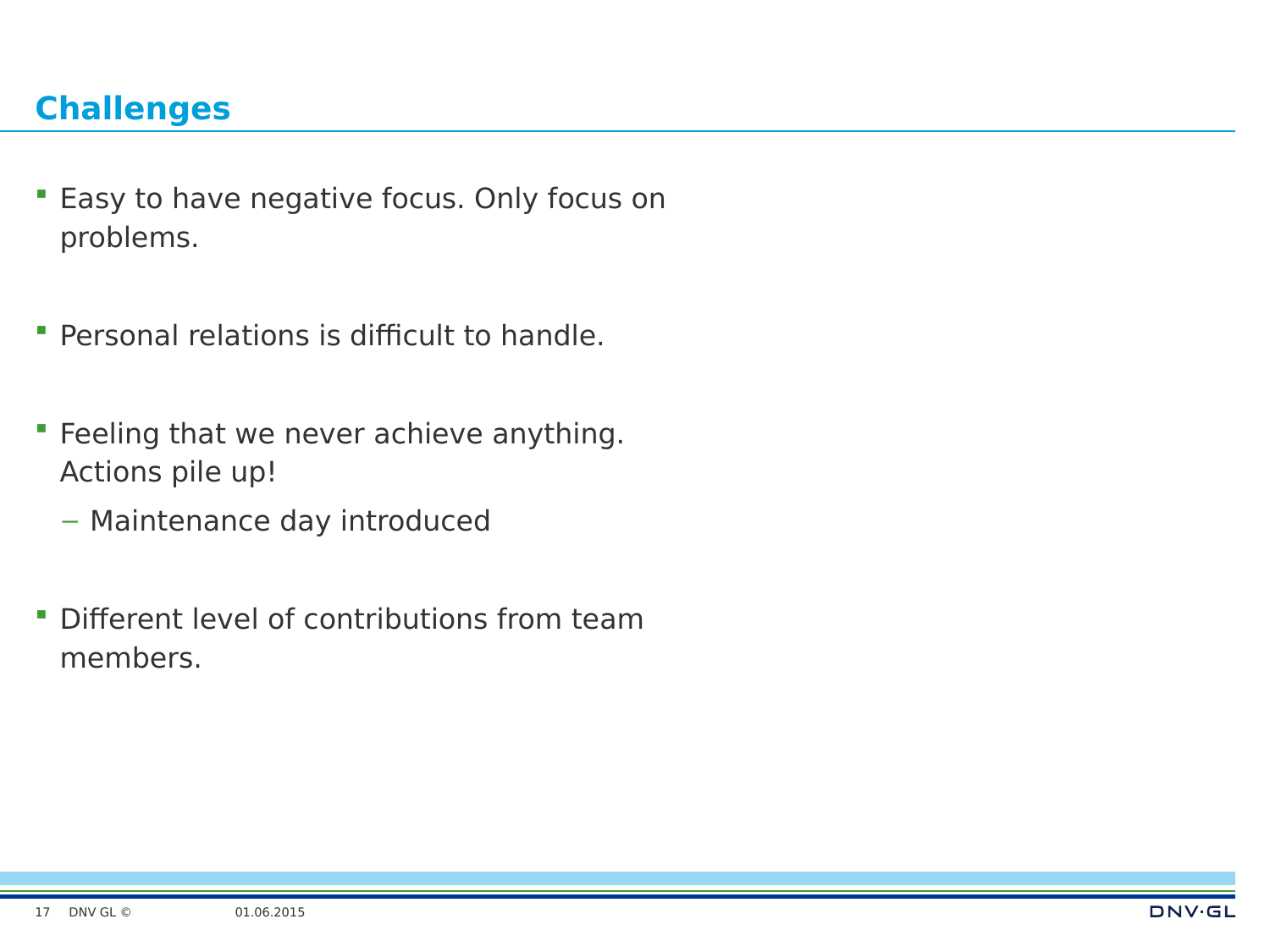

# Challenges
Easy to have negative focus. Only focus on  problems.

Personal relations is difficult to handle.

Feeling that we never achieve anything. Actions pile up!
Maintenance day introduced

Different level of contributions from team members.
17